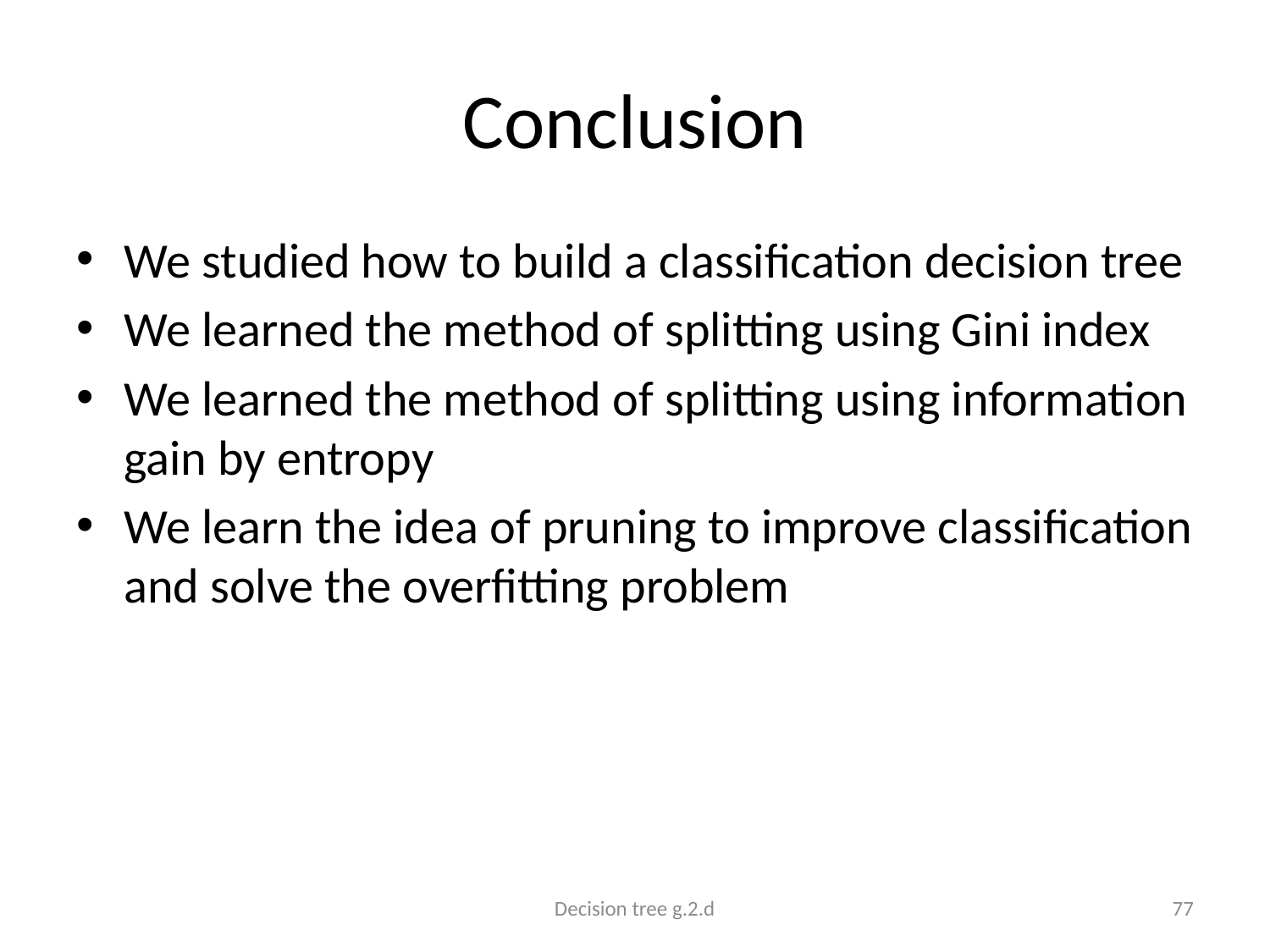

# Conclusion
We studied how to build a classification decision tree
We learned the method of splitting using Gini index
We learned the method of splitting using information gain by entropy
We learn the idea of pruning to improve classification and solve the overfitting problem
Decision tree g.2.d
77